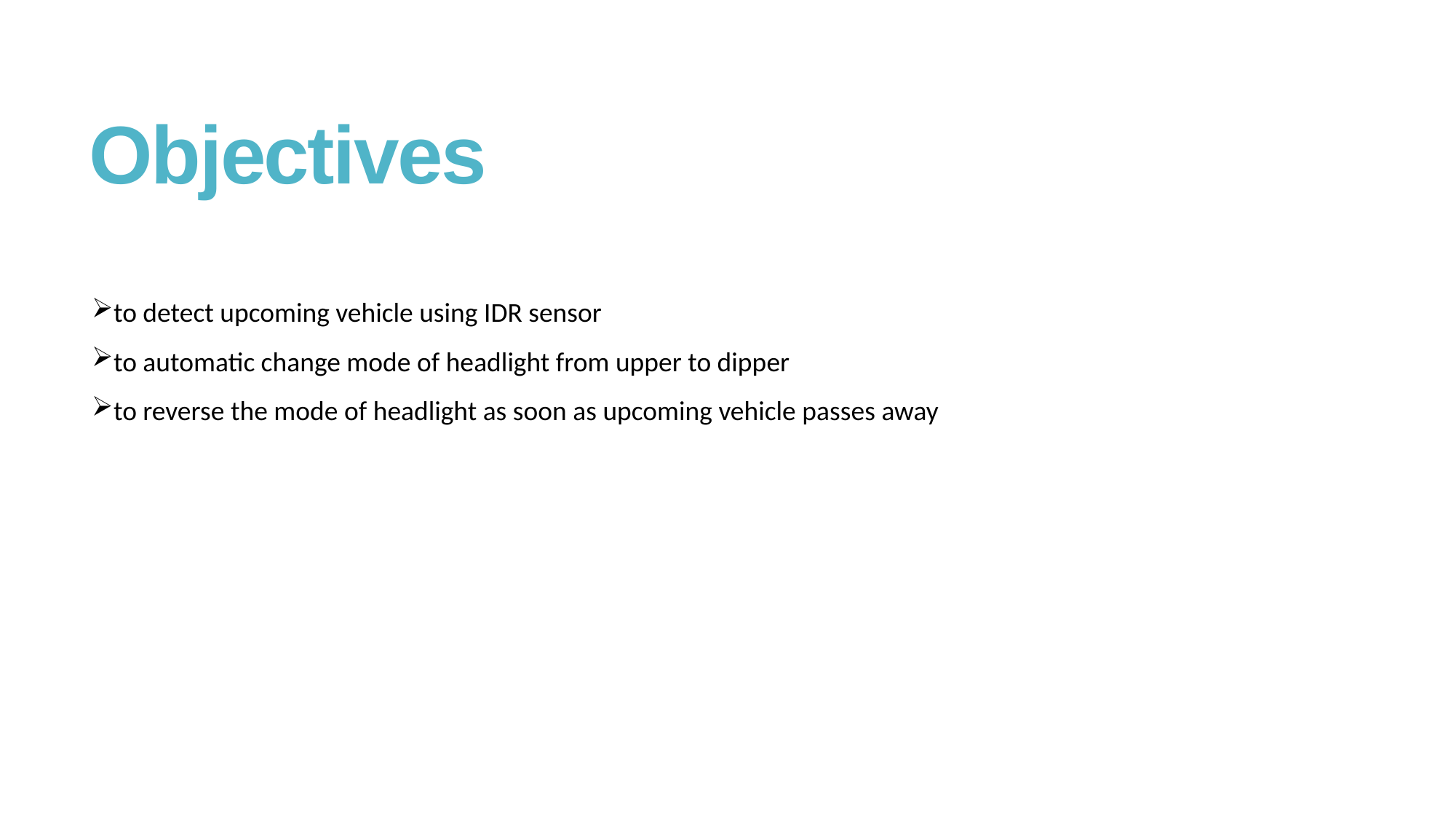

# Objectives

to detect upcoming vehicle using IDR sensor
to automatic change mode of headlight from upper to dipper
to reverse the mode of headlight as soon as upcoming vehicle passes away